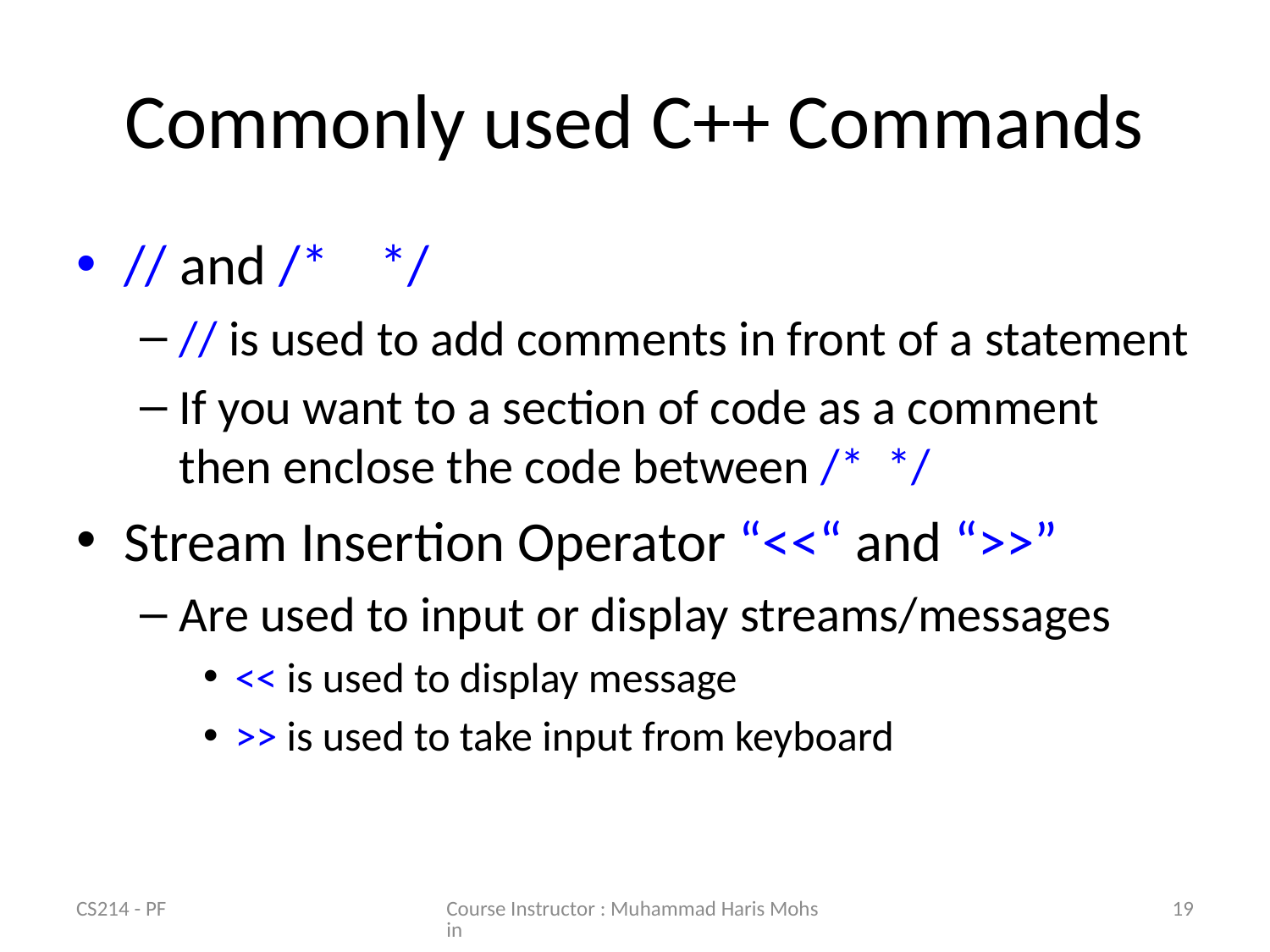

# Commonly used C++ Commands
// and /*    */
// is used to add comments in front of a statement
If you want to a section of code as a comment then enclose the code between /*  */
Stream Insertion Operator “<<“ and “>>”
Are used to input or display streams/messages
<< is used to display message
>> is used to take input from keyboard
CS214 - PF
Course Instructor : Muhammad Haris Mohsin
19